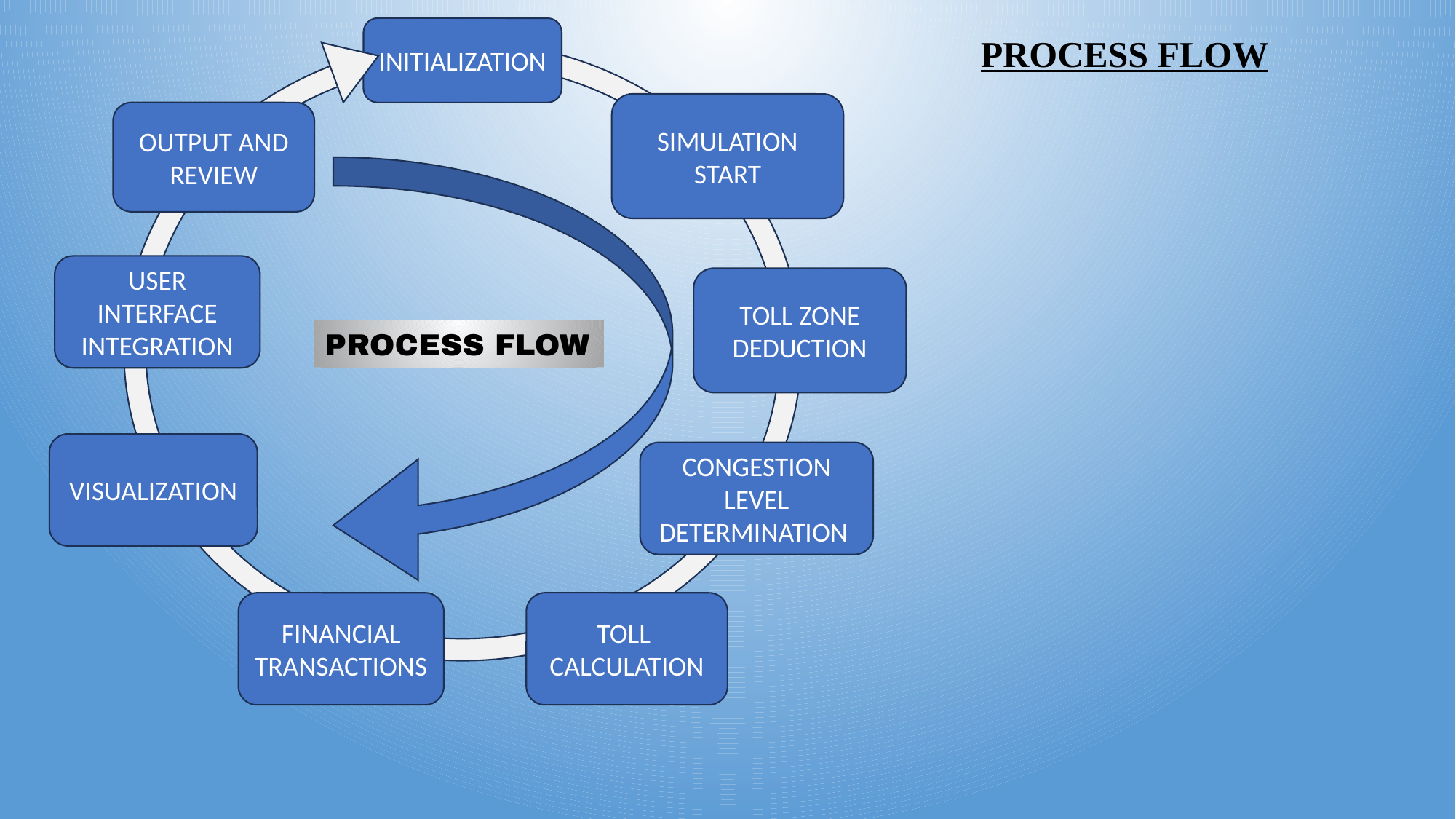

INITIALIZATION
PROCESS FLOW

SIMULATION
START
OUTPUT AND REVIEW

USER INTERFACE INTEGRATION
TOLL ZONE
DEDUCTION
PROCESS FLOW
VISUALIZATION
CONGESTION
LEVEL
DETERMINATION
TOLL
CALCULATION
FINANCIAL
TRANSACTIONS